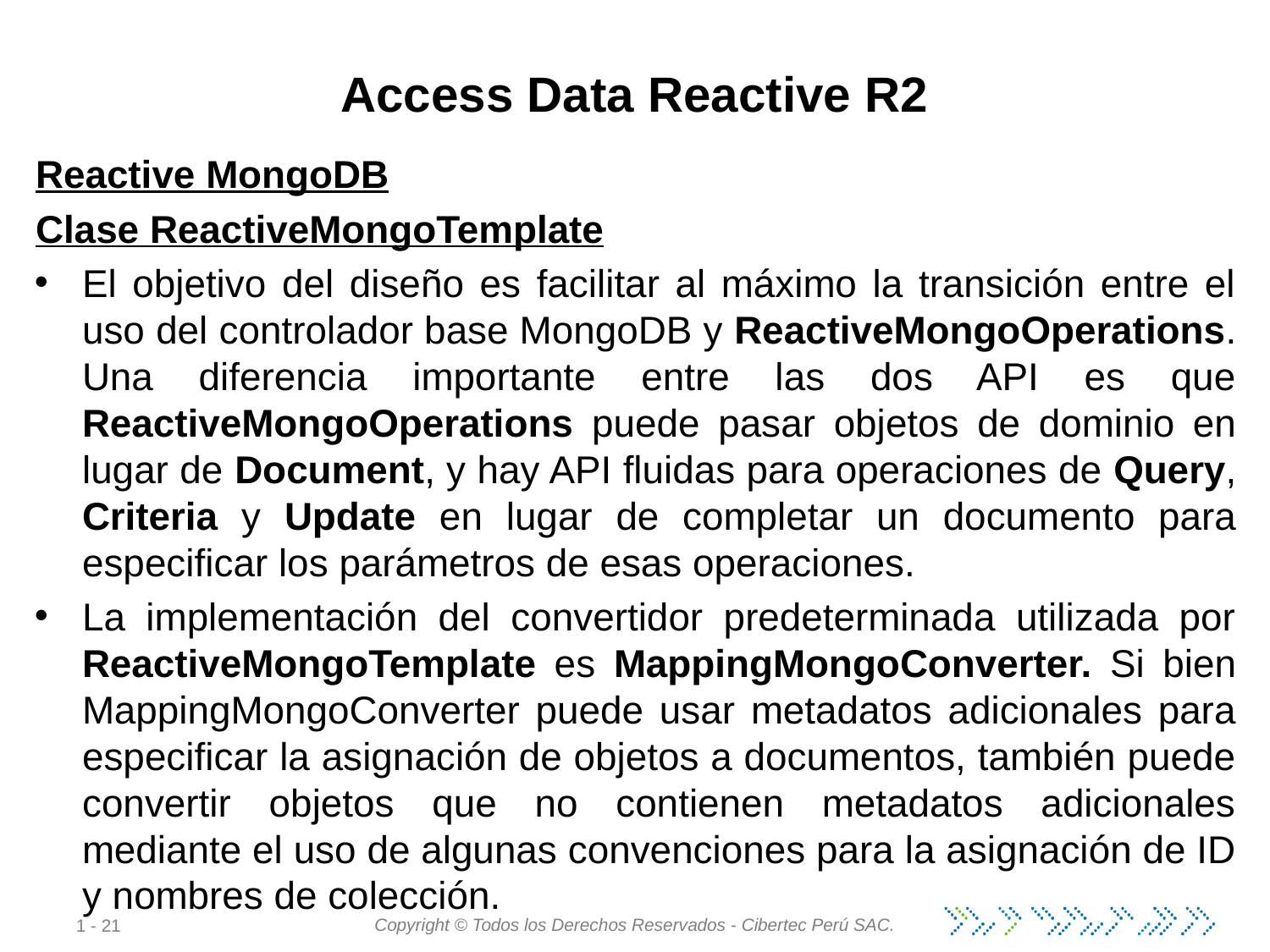

# Access Data Reactive R2
Reactive MongoDB
Clase ReactiveMongoTemplate
El objetivo del diseño es facilitar al máximo la transición entre el uso del controlador base MongoDB y ReactiveMongoOperations. Una diferencia importante entre las dos API es que ReactiveMongoOperations puede pasar objetos de dominio en lugar de Document, y hay API fluidas para operaciones de Query, Criteria y Update en lugar de completar un documento para especificar los parámetros de esas operaciones.
La implementación del convertidor predeterminada utilizada por ReactiveMongoTemplate es MappingMongoConverter. Si bien MappingMongoConverter puede usar metadatos adicionales para especificar la asignación de objetos a documentos, también puede convertir objetos que no contienen metadatos adicionales mediante el uso de algunas convenciones para la asignación de ID y nombres de colección.